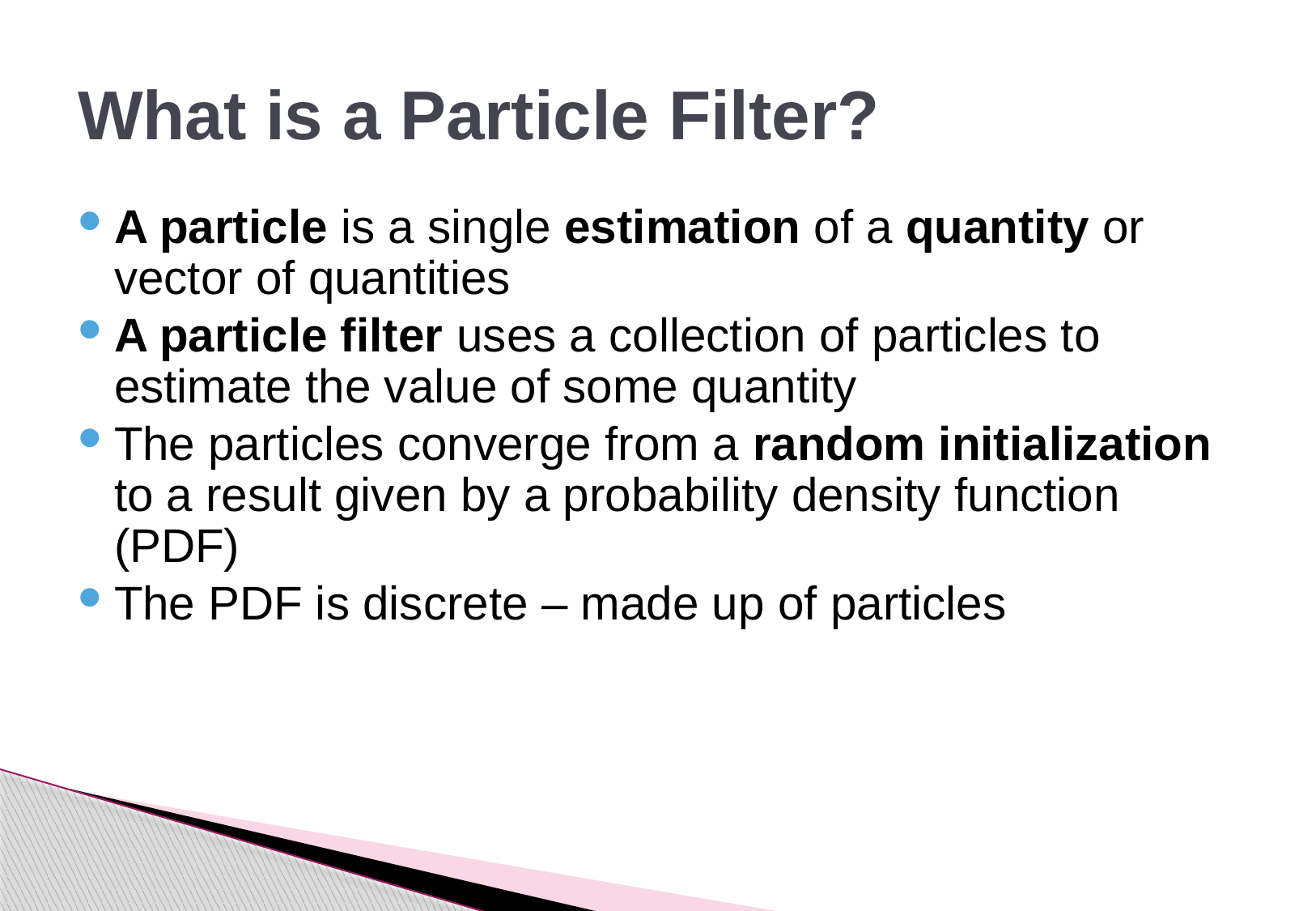

# What is a Particle Filter?
A particle is a single estimation of a quantity or vector of quantities
A particle filter uses a collection of particles to estimate the value of some quantity
The particles converge from a random initialization to a result given by a probability density function (PDF)
The PDF is discrete – made up of particles